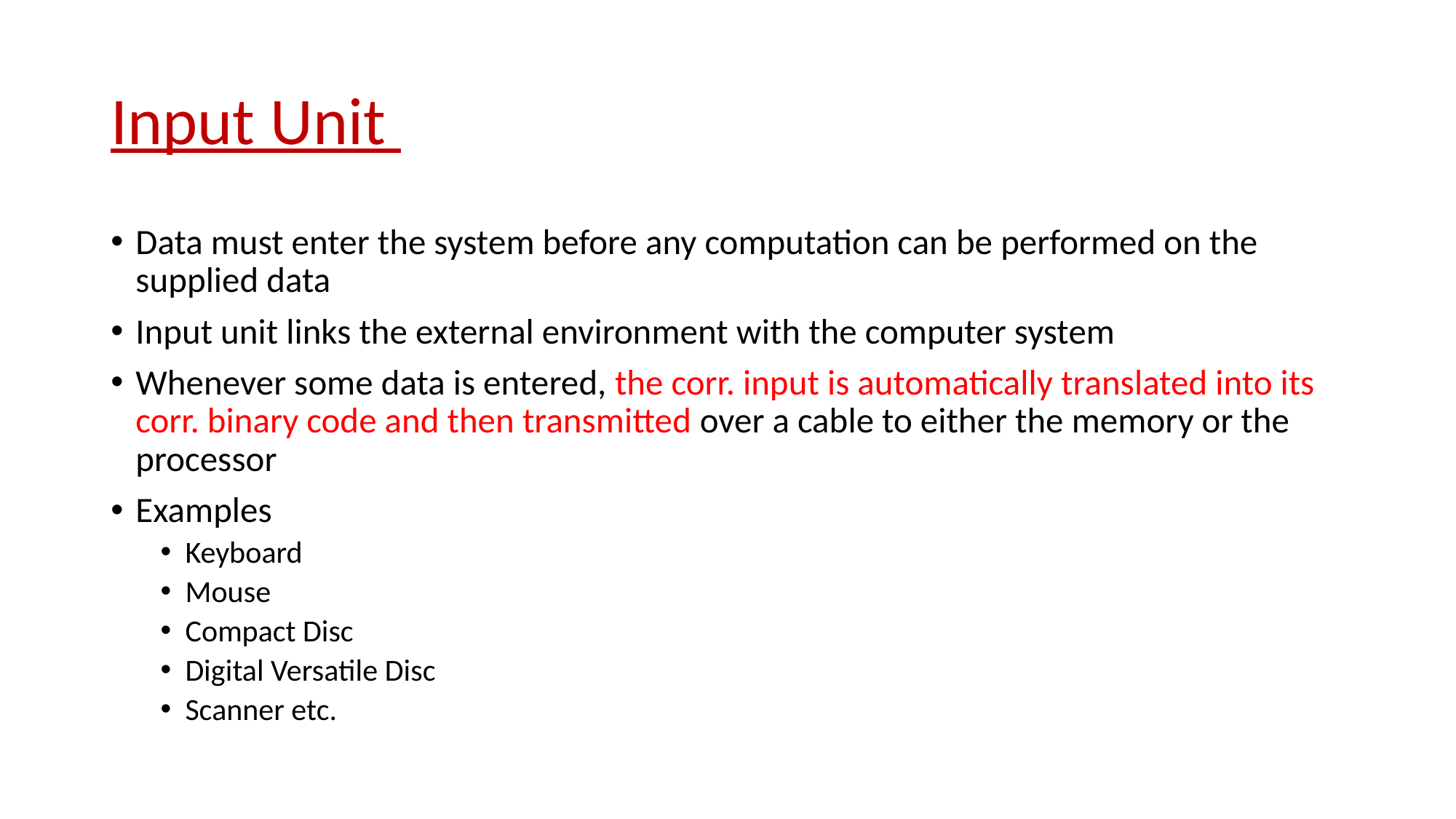

# Input Unit
Data must enter the system before any computation can be performed on the supplied data
Input unit links the external environment with the computer system
Whenever some data is entered, the corr. input is automatically translated into its corr. binary code and then transmitted over a cable to either the memory or the processor
Examples
Keyboard
Mouse
Compact Disc
Digital Versatile Disc
Scanner etc.